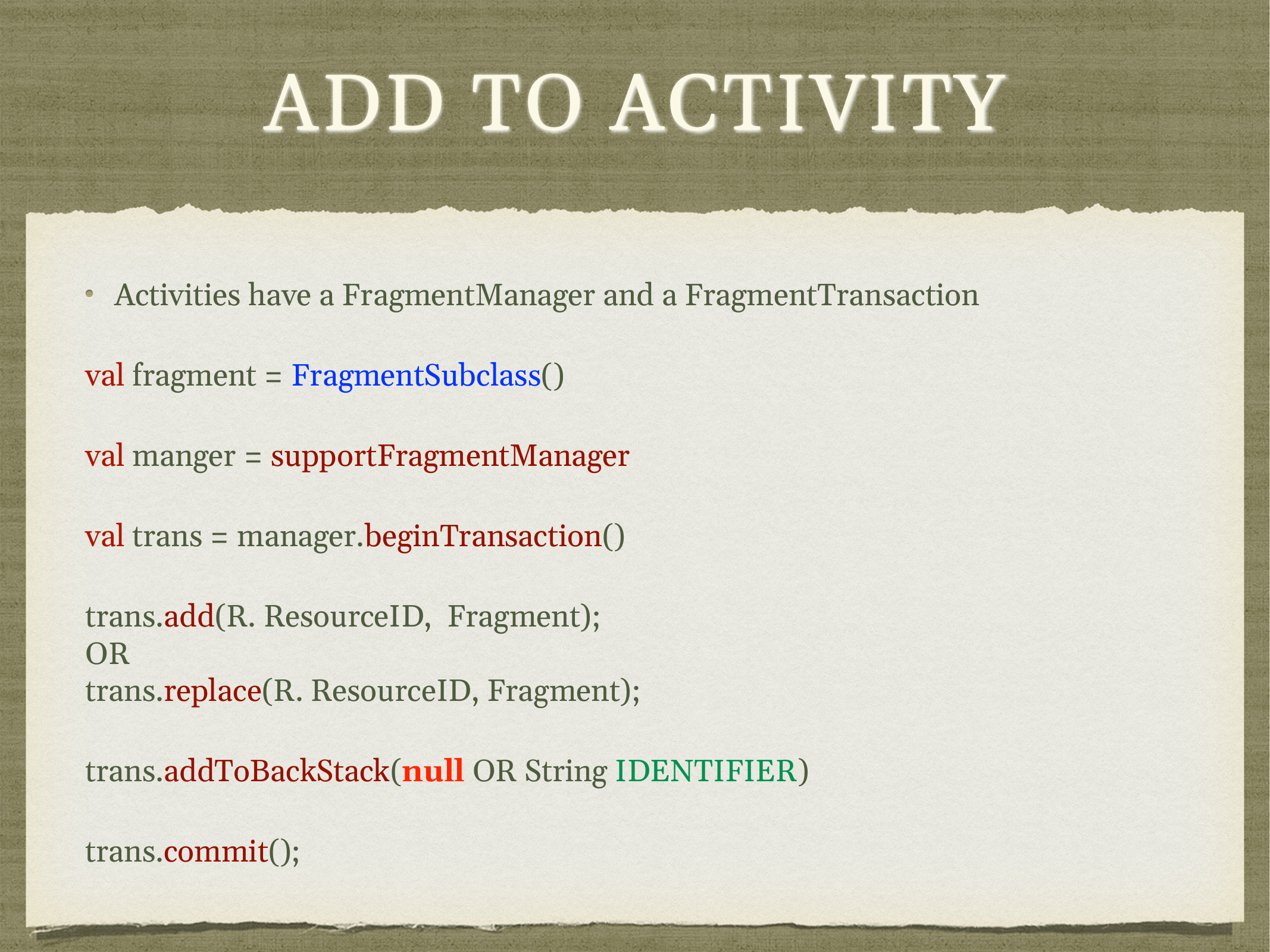

# add to activity
Activities have a FragmentManager and a FragmentTransaction
val fragment = FragmentSubclass()
val manger = supportFragmentManager
val trans = manager.beginTransaction()
trans.add(R. ResourceID,  Fragment);
OR
trans.replace(R. ResourceID, Fragment);
trans.addToBackStack(null OR String IDENTIFIER)
trans.commit();